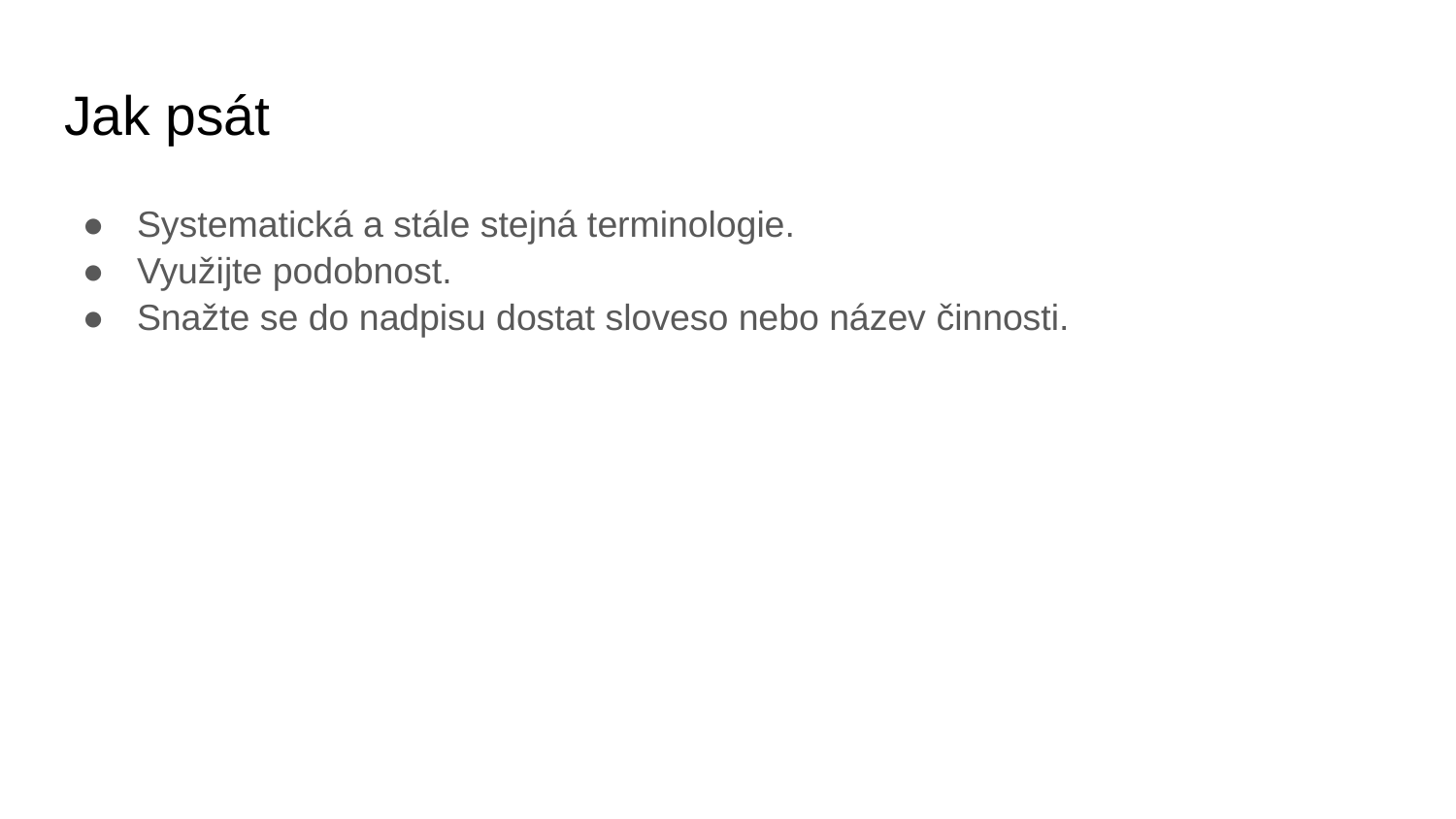

# Jak psát
Systematická a stále stejná terminologie.
Využijte podobnost.
Snažte se do nadpisu dostat sloveso nebo název činnosti.